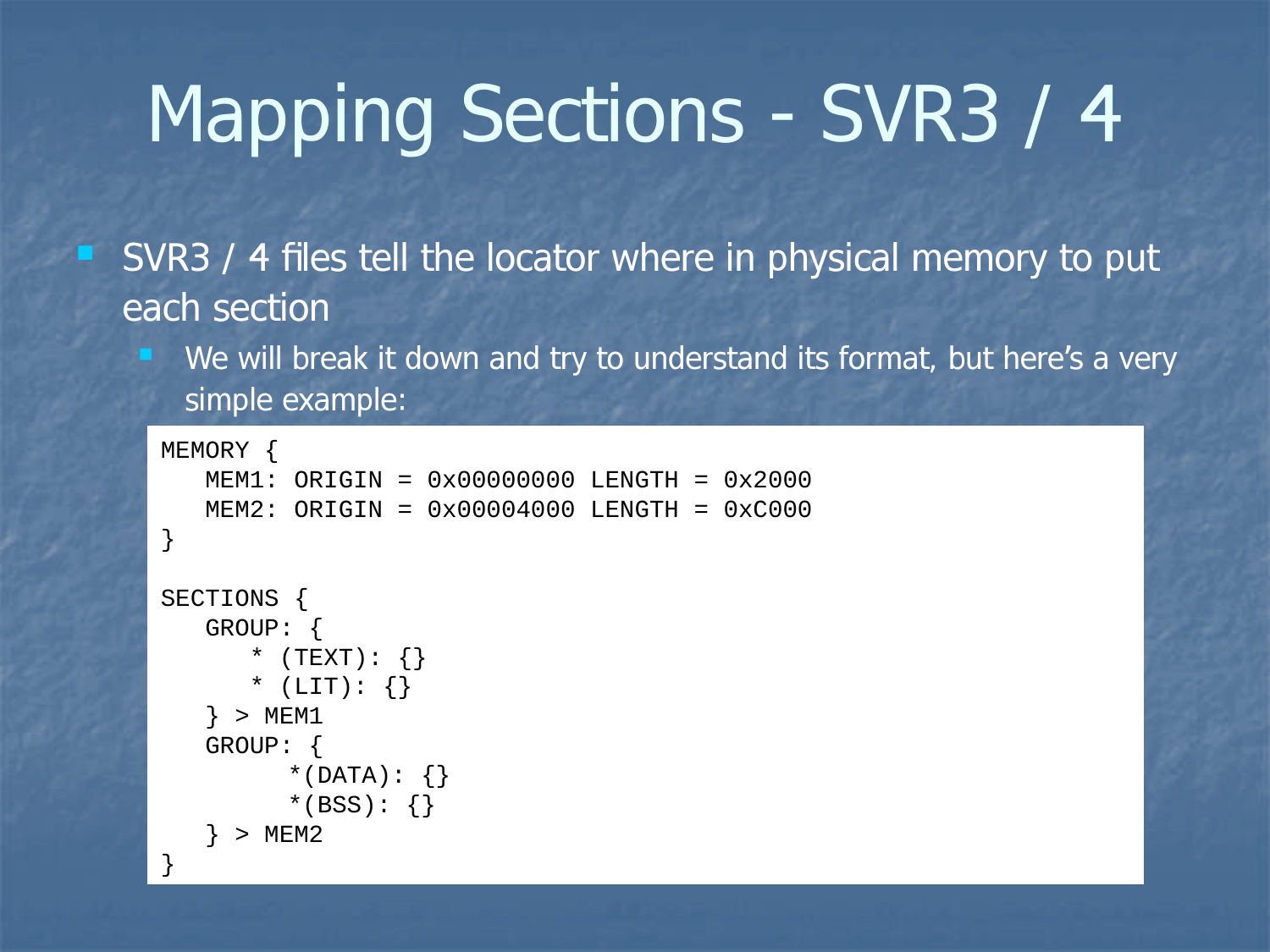

Mapping Sections - SVR3 / 4
SVR3 / 4 files tell the locator where in physical memory to put each section
We will break it down and try to understand its format, but here’s a very simple example:
MEMORY {
   MEM1: ORIGIN = 0x00000000 LENGTH = 0x2000
   MEM2: ORIGIN = 0x00004000 LENGTH = 0xC000
}

SECTIONS {
   GROUP: {
      * (TEXT): {}
      * (LIT): {}
   } > MEM1
   GROUP: {
 	*(DATA): {}
	*(BSS): {}
   } > MEM2
}